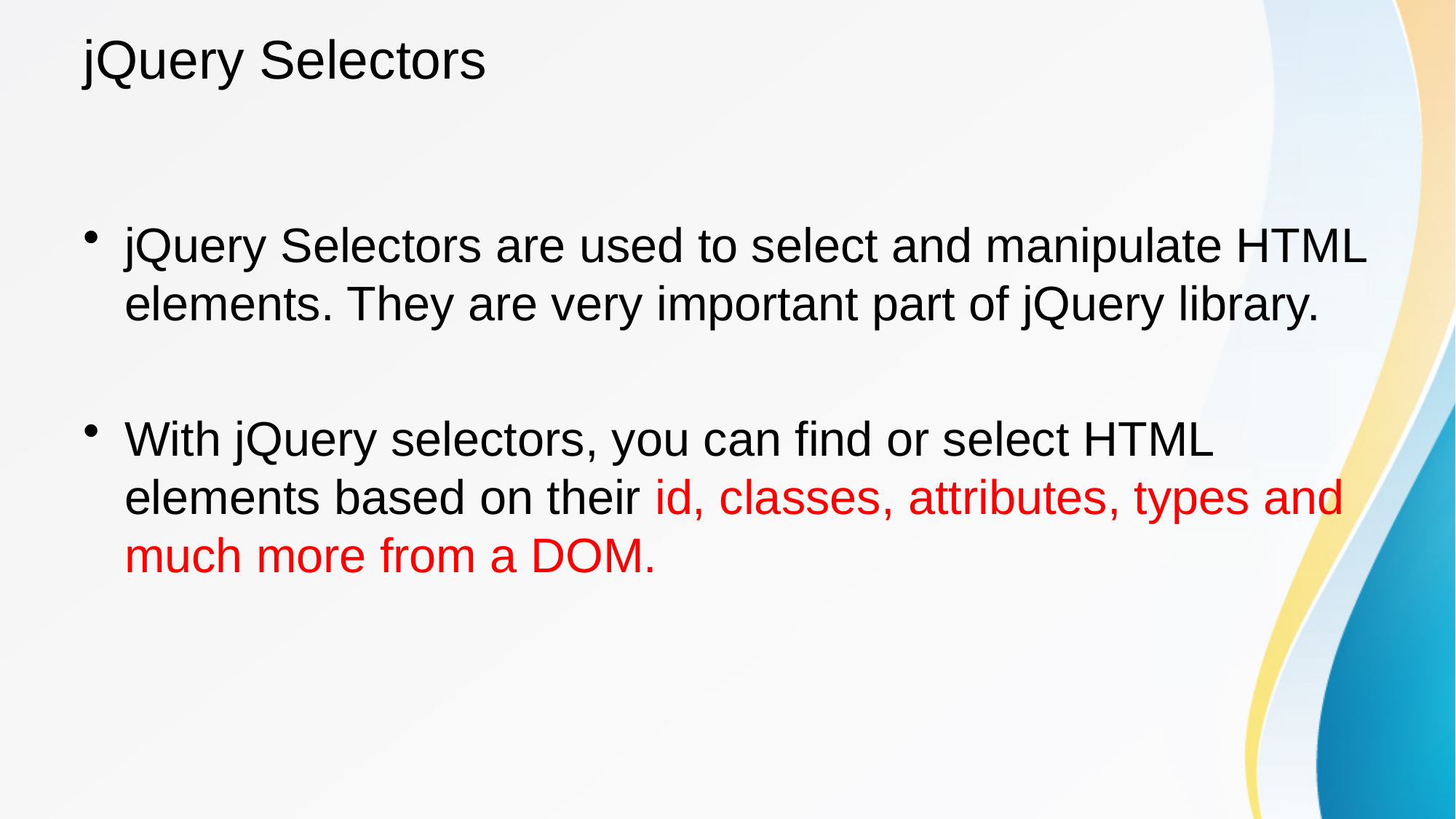

# jQuery Selectors

jQuery Selectors are used to select and manipulate HTML elements. They are very important part of jQuery library.

With jQuery selectors, you can find or select HTML elements based on their id, classes, attributes, types and much more from a DOM.